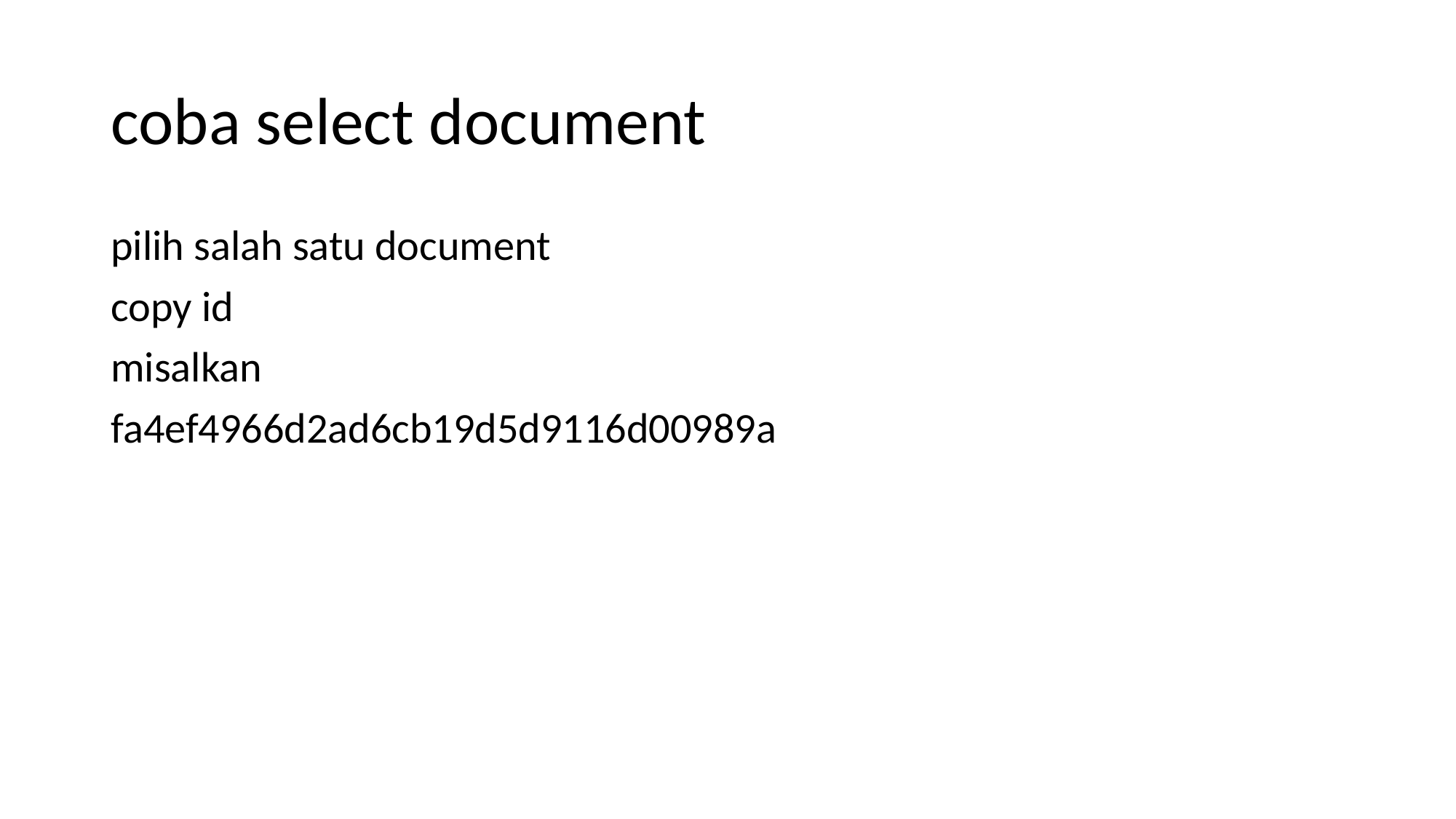

# coba select document
pilih salah satu document
copy id
misalkan
fa4ef4966d2ad6cb19d5d9116d00989a